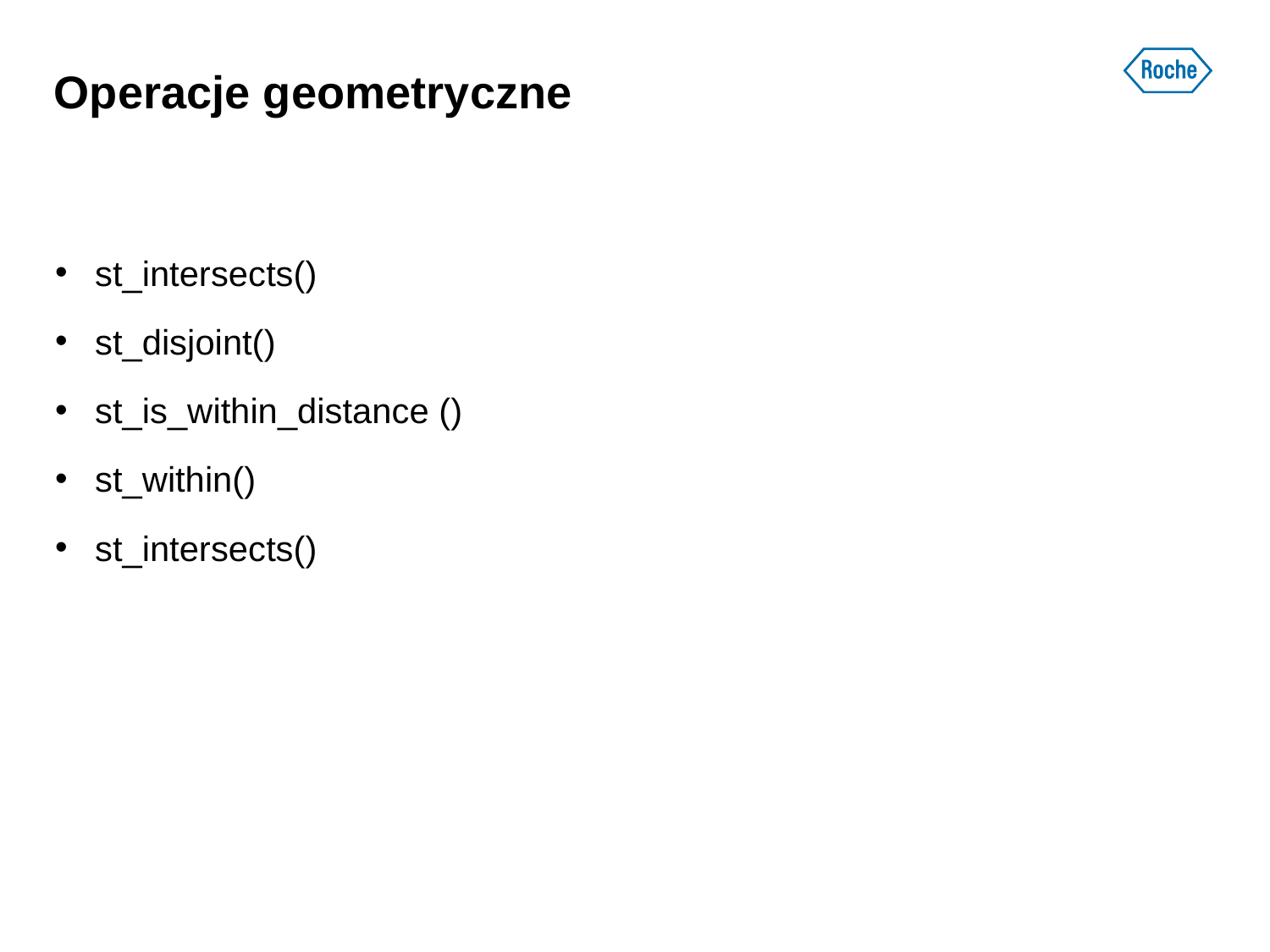

# Operacje geometryczne
st_intersects()
st_disjoint()
st_is_within_distance ()
st_within()
st_intersects()